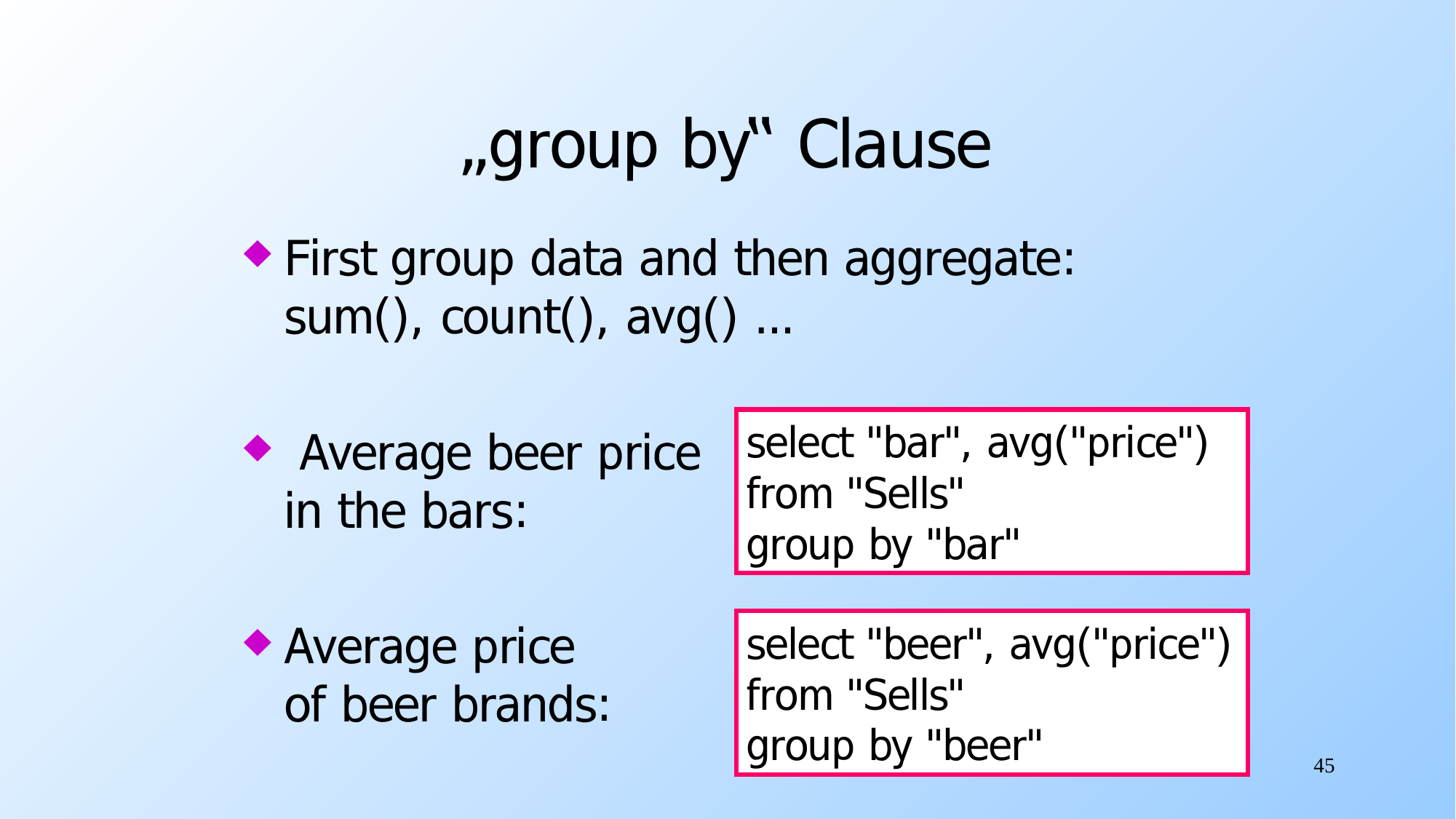

# „group by“ Clause
First group data and then aggregate:
sum(), count(), avg() …

 Average beer price
in the bars:

Average price
of beer brands:
select "bar", avg("price") from "Sells"
group by "bar"
select "beer", avg("price") from "Sells"
group by "beer"
45